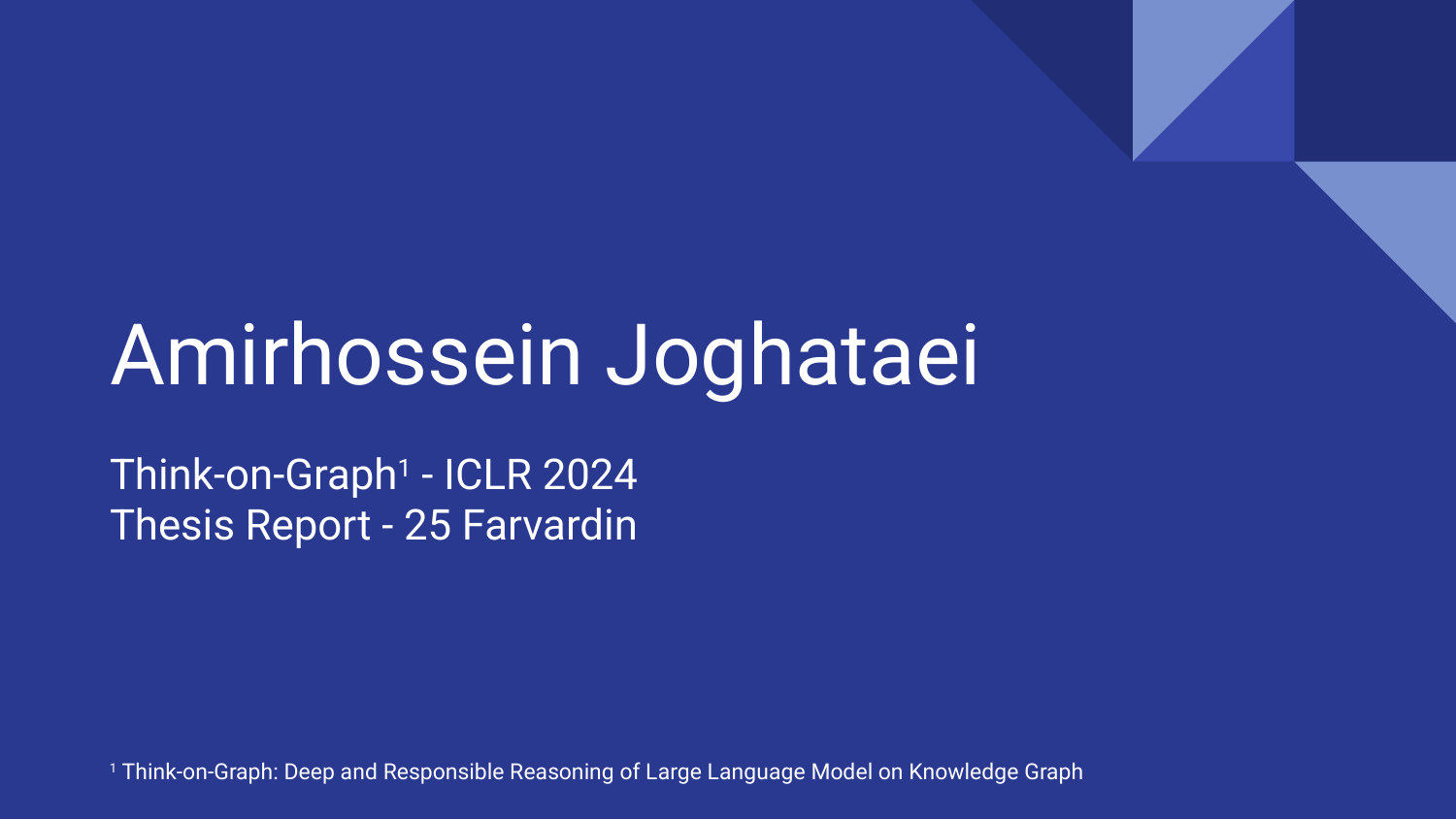

# Amirhossein Joghataei
Think-on-Graph1 - ICLR 2024
Thesis Report - 25 Farvardin
1 Think-on-Graph: Deep and Responsible Reasoning of Large Language Model on Knowledge Graph